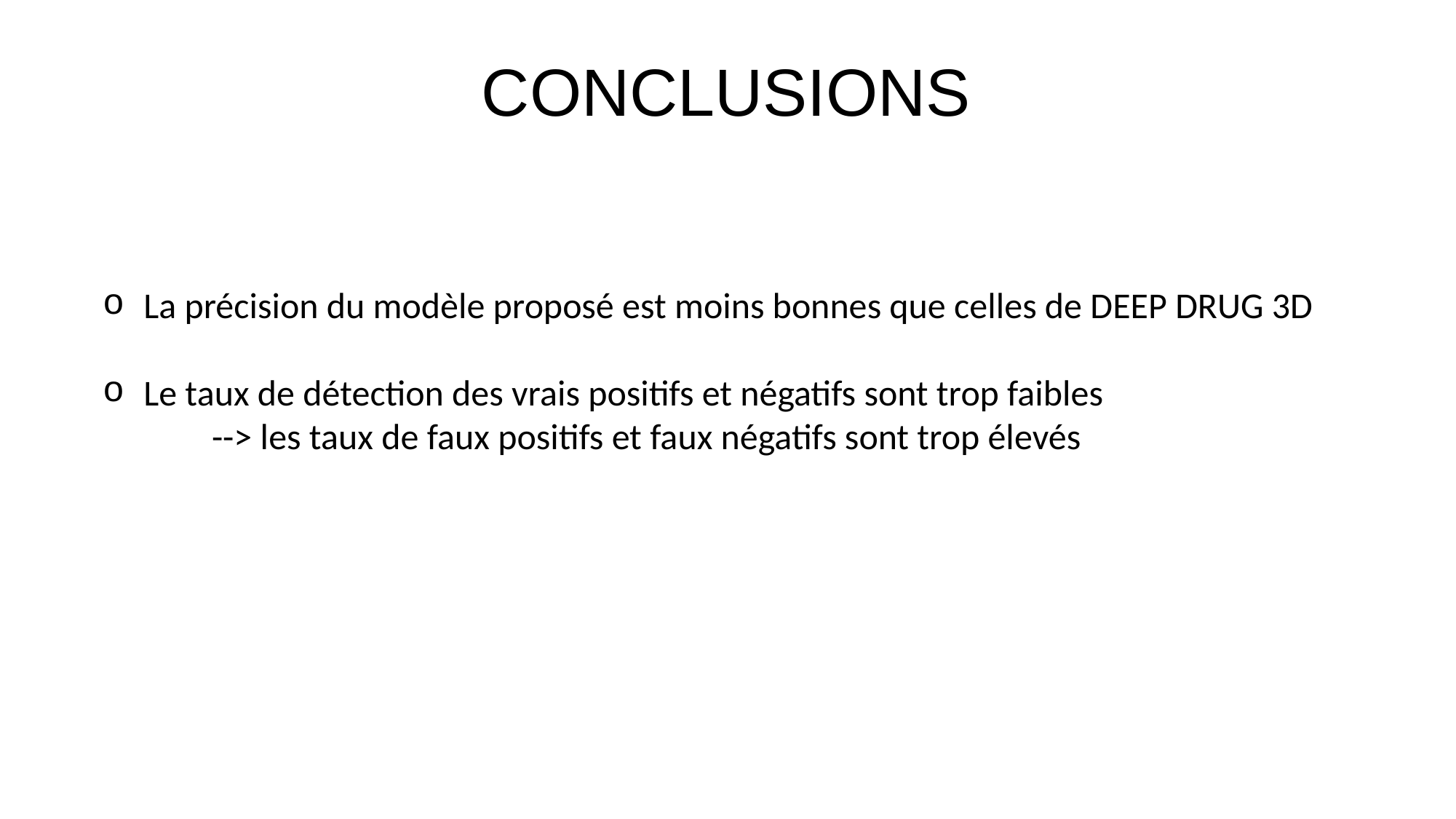

CONCLUSIONS

La précision du modèle proposé est moins bonnes que celles de DEEP DRUG 3D

Le taux de détection des vrais positifs et négatifs sont trop faibles
	--> les taux de faux positifs et faux négatifs sont trop élevés